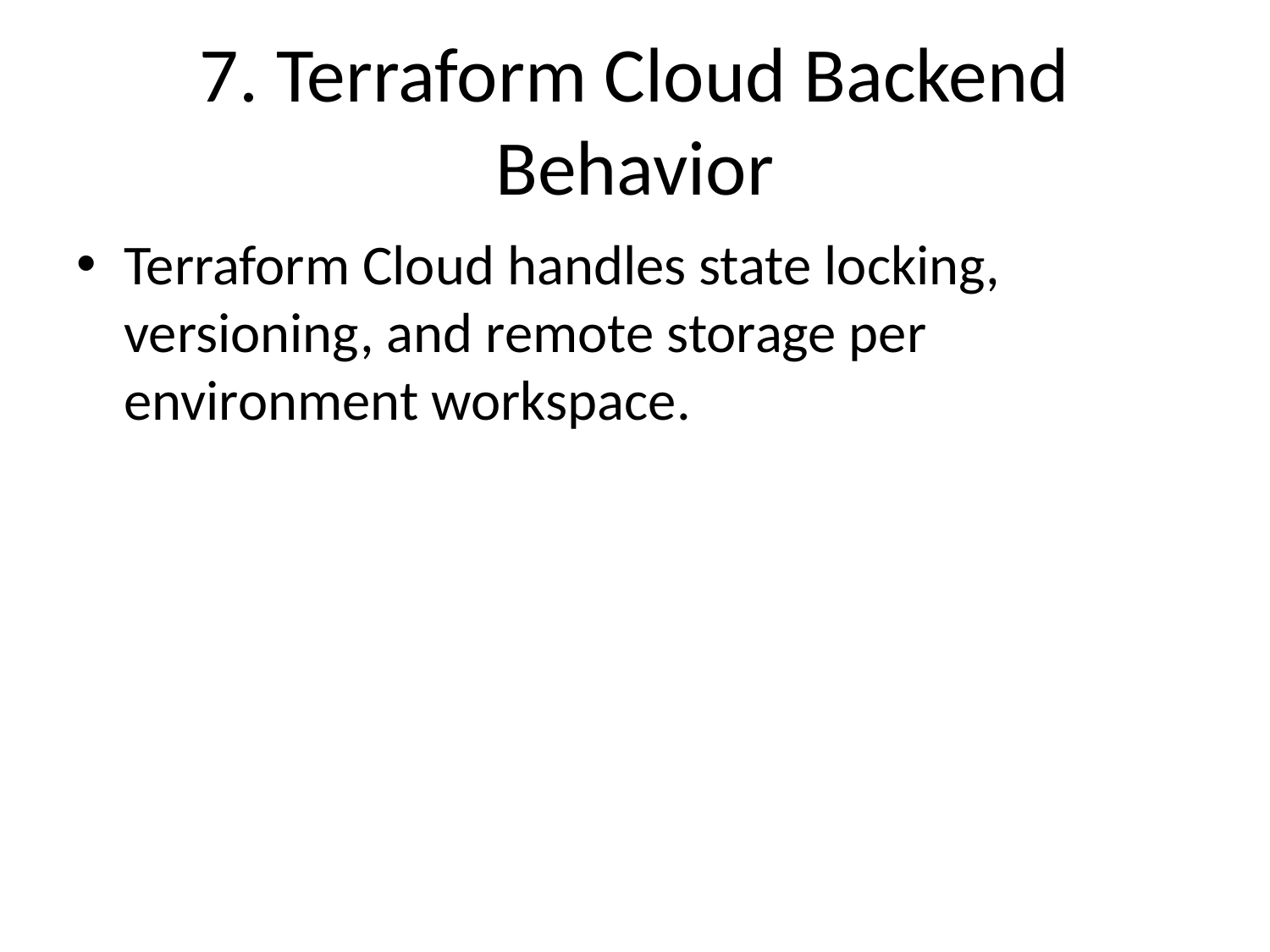

# 7. Terraform Cloud Backend Behavior
Terraform Cloud handles state locking, versioning, and remote storage per environment workspace.